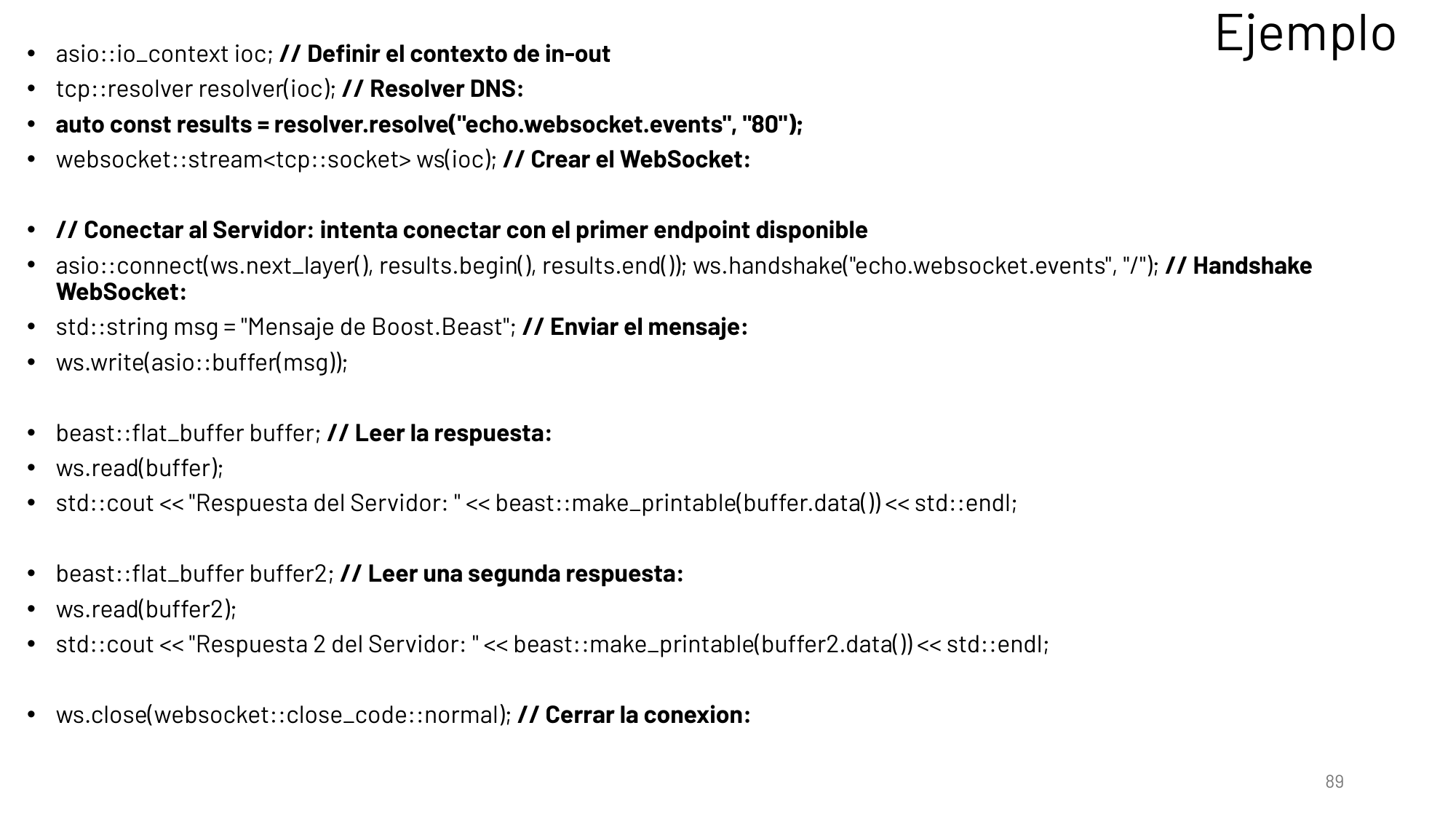

# Ejemplo
asio::io_context ioc; // Definir el contexto de in-out
tcp::resolver resolver(ioc); // Resolver DNS:
auto const results = resolver.resolve("echo.websocket.events", "80");
websocket::stream<tcp::socket> ws(ioc); // Crear el WebSocket:

// Conectar al Servidor: intenta conectar con el primer endpoint disponible
asio::connect(ws.next_layer(), results.begin(), results.end()); ws.handshake("echo.websocket.events", "/"); // Handshake WebSocket:
std::string msg = "Mensaje de Boost.Beast"; // Enviar el mensaje:
ws.write(asio::buffer(msg));

beast::flat_buffer buffer; // Leer la respuesta:
ws.read(buffer);
std::cout << "Respuesta del Servidor: " << beast::make_printable(buffer.data()) << std::endl;

beast::flat_buffer buffer2; // Leer una segunda respuesta:
ws.read(buffer2);
std::cout << "Respuesta 2 del Servidor: " << beast::make_printable(buffer2.data()) << std::endl;

ws.close(websocket::close_code::normal); // Cerrar la conexion:

89